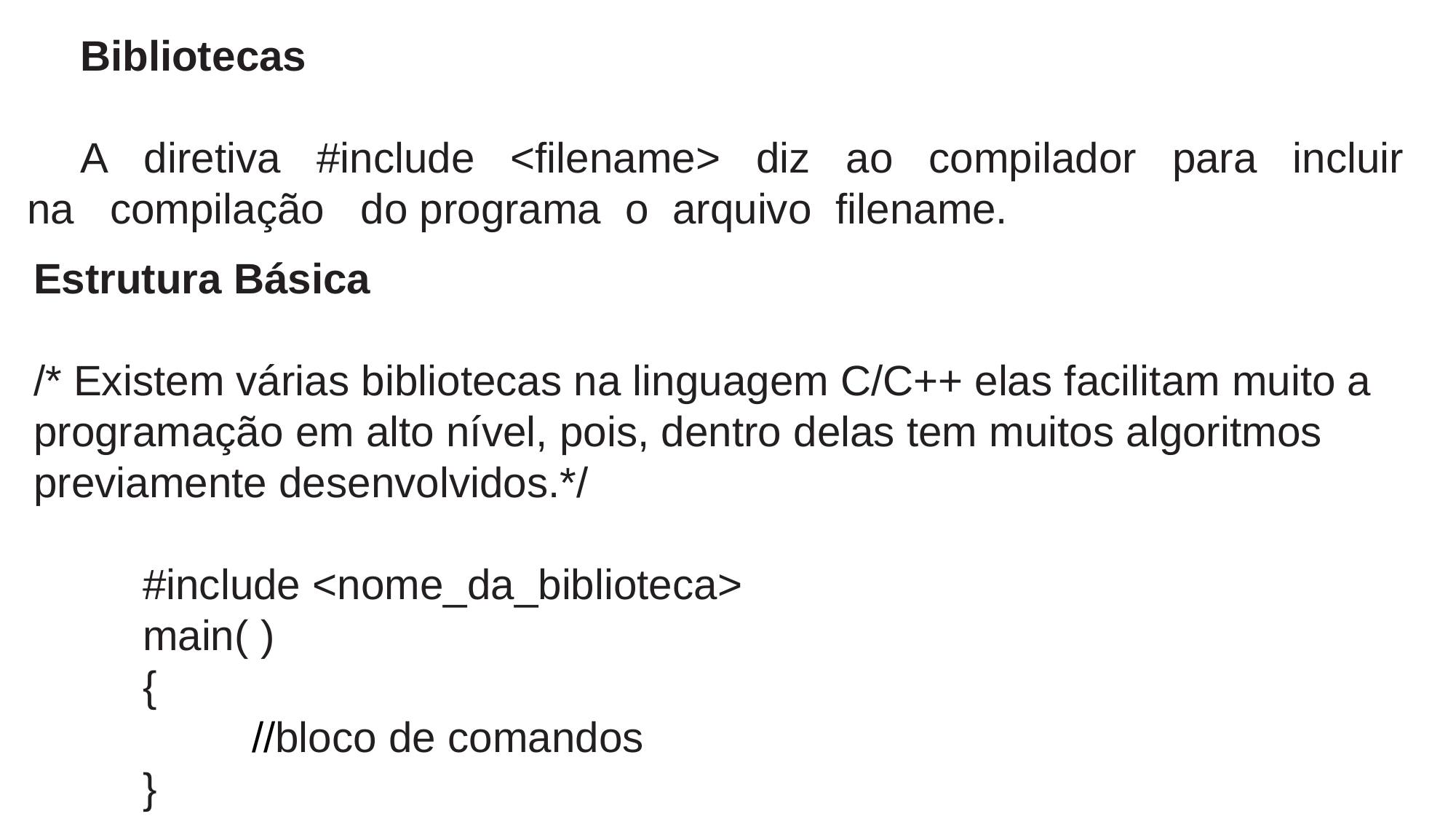

Bibliotecas

	A   diretiva   #include   <filename>   diz   ao   compilador   para   incluir   na   compilação   do programa  o  arquivo  filename.

Estrutura Básica

/* Existem várias bibliotecas na linguagem C/C++ elas facilitam muito a programação em alto nível, pois, dentro delas tem muitos algoritmos previamente desenvolvidos.*/

	#include <nome_da_biblioteca>
	main( )
	{
		//bloco de comandos
	}